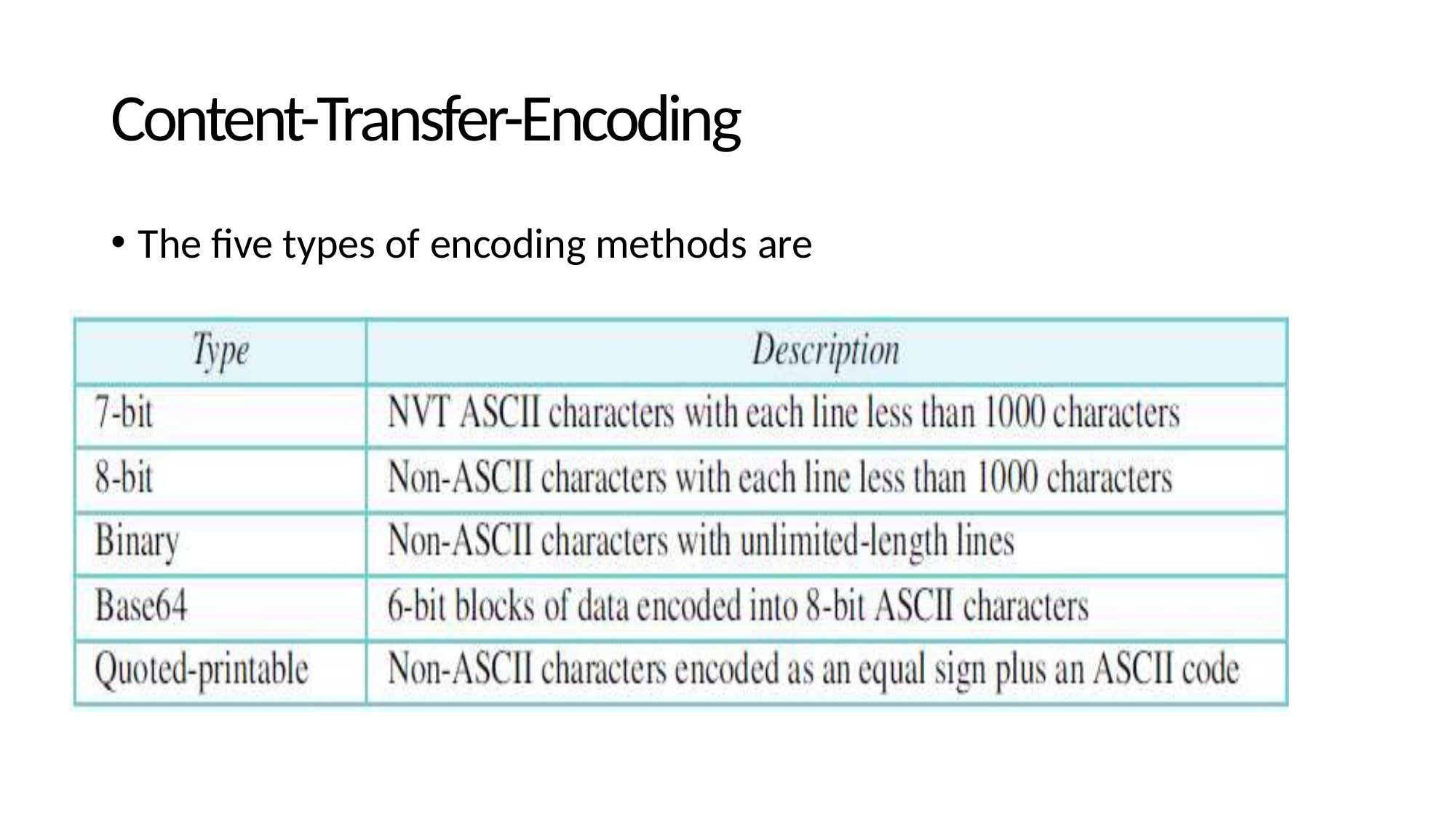

# Content-Transfer-Encoding
The five types of encoding methods are